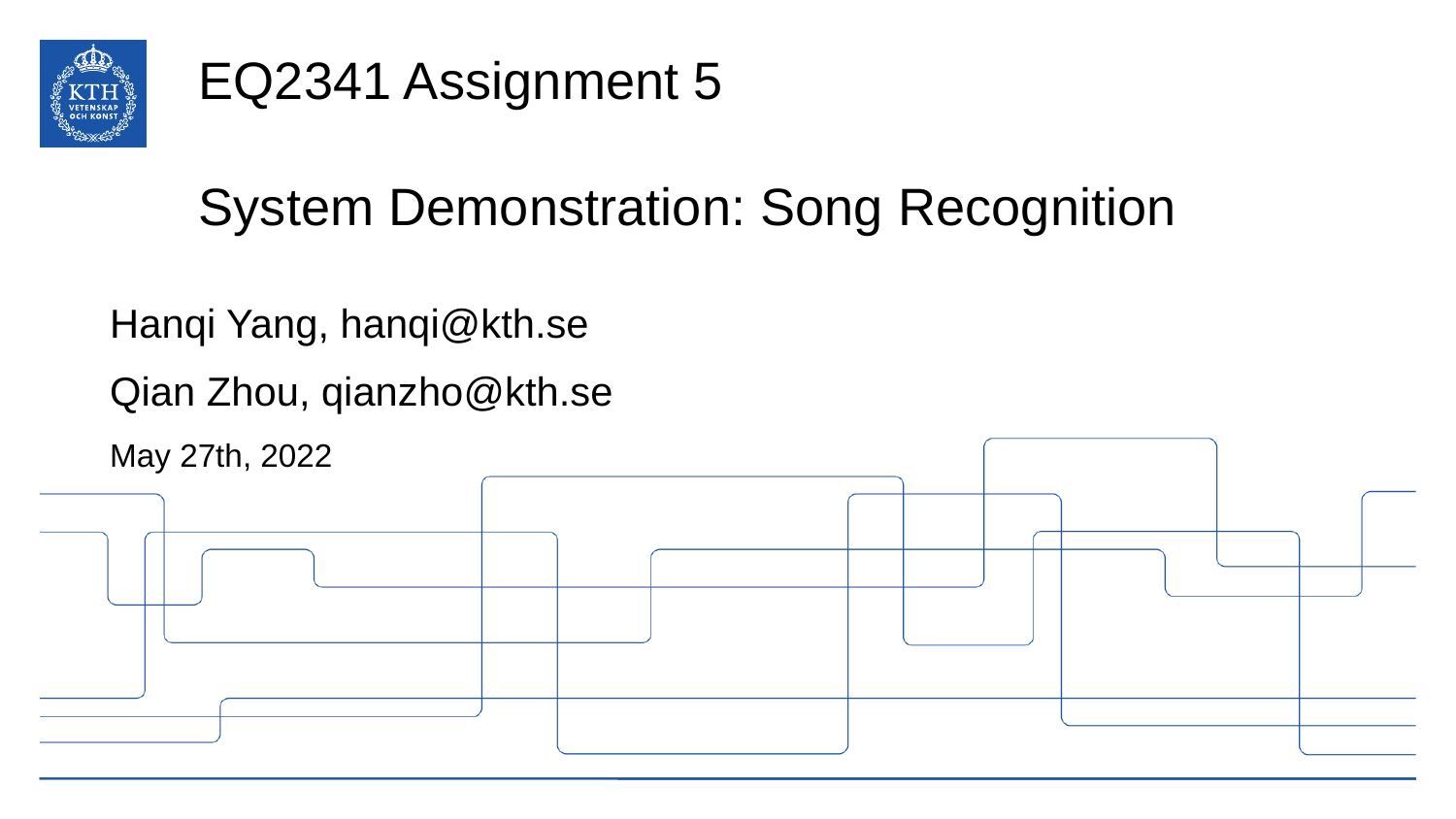

EQ2341 Assignment 5

System Demonstration: Song Recognition
Hanqi Yang, hanqi@kth.se
Qian Zhou, qianzho@kth.se
May 27th, 2022